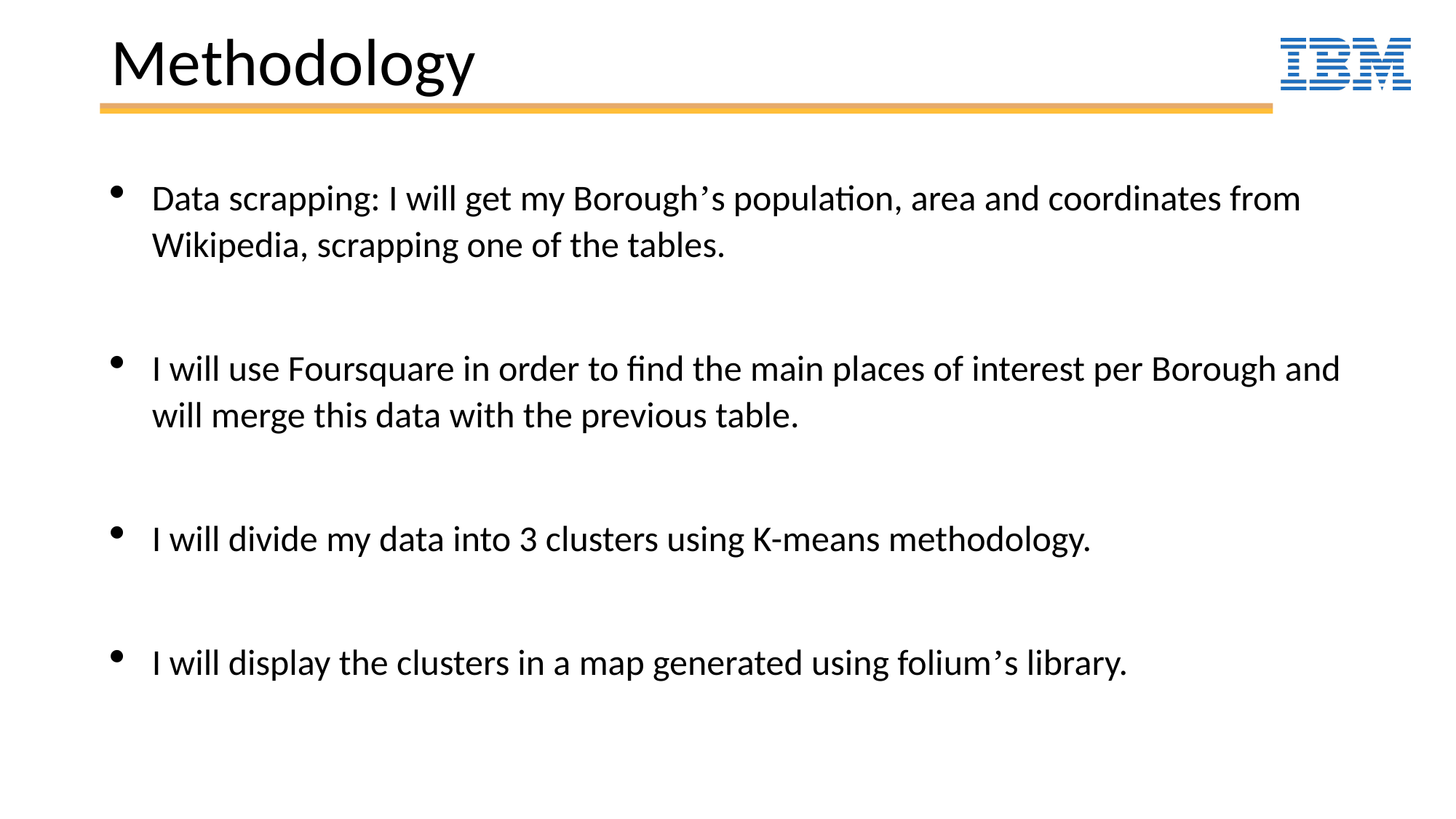

# Methodology
Data scrapping: I will get my Borough’s population, area and coordinates from Wikipedia, scrapping one of the tables.

I will use Foursquare in order to find the main places of interest per Borough and will merge this data with the previous table.

I will divide my data into 3 clusters using K-means methodology.

I will display the clusters in a map generated using folium’s library.